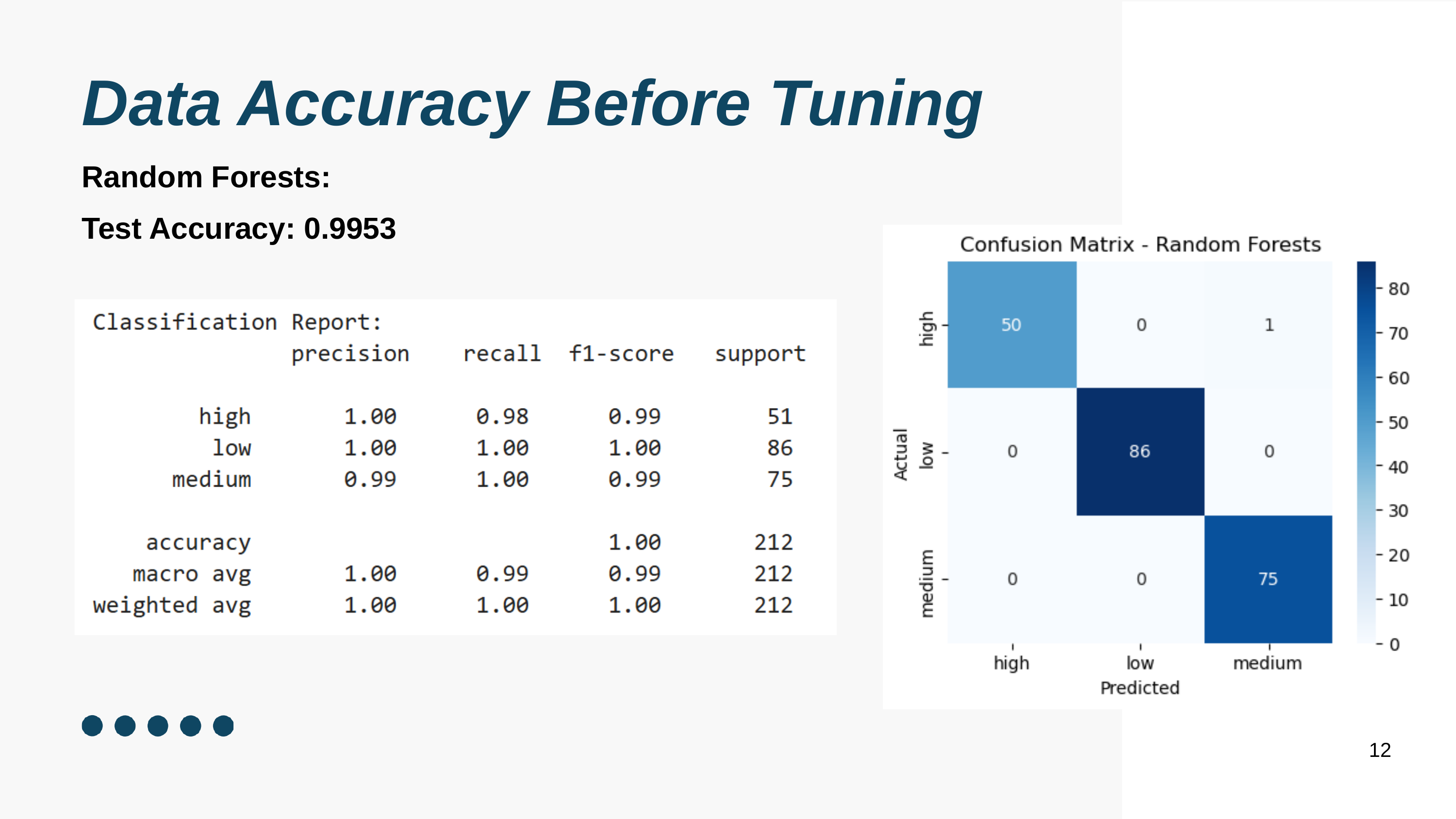

Data Accuracy Before Tuning
Random Forests:
Test Accuracy: 0.9953

12